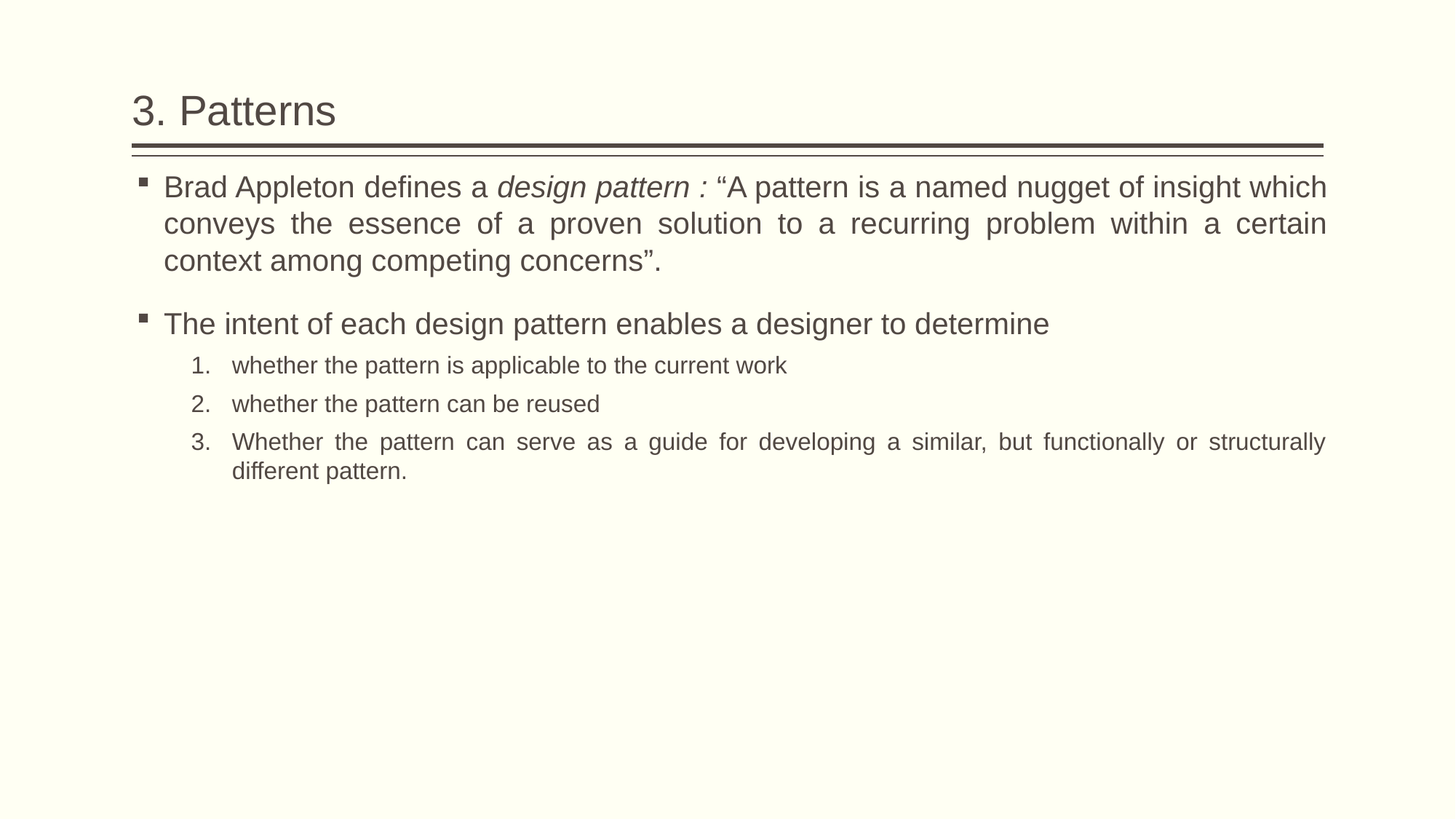

# 3. Patterns
Brad Appleton defines a design pattern : “A pattern is a named nugget of insight which conveys the essence of a proven solution to a recurring problem within a certain context among competing concerns”.
The intent of each design pattern enables a designer to determine
whether the pattern is applicable to the current work
whether the pattern can be reused
Whether the pattern can serve as a guide for developing a similar, but functionally or structurally different pattern.